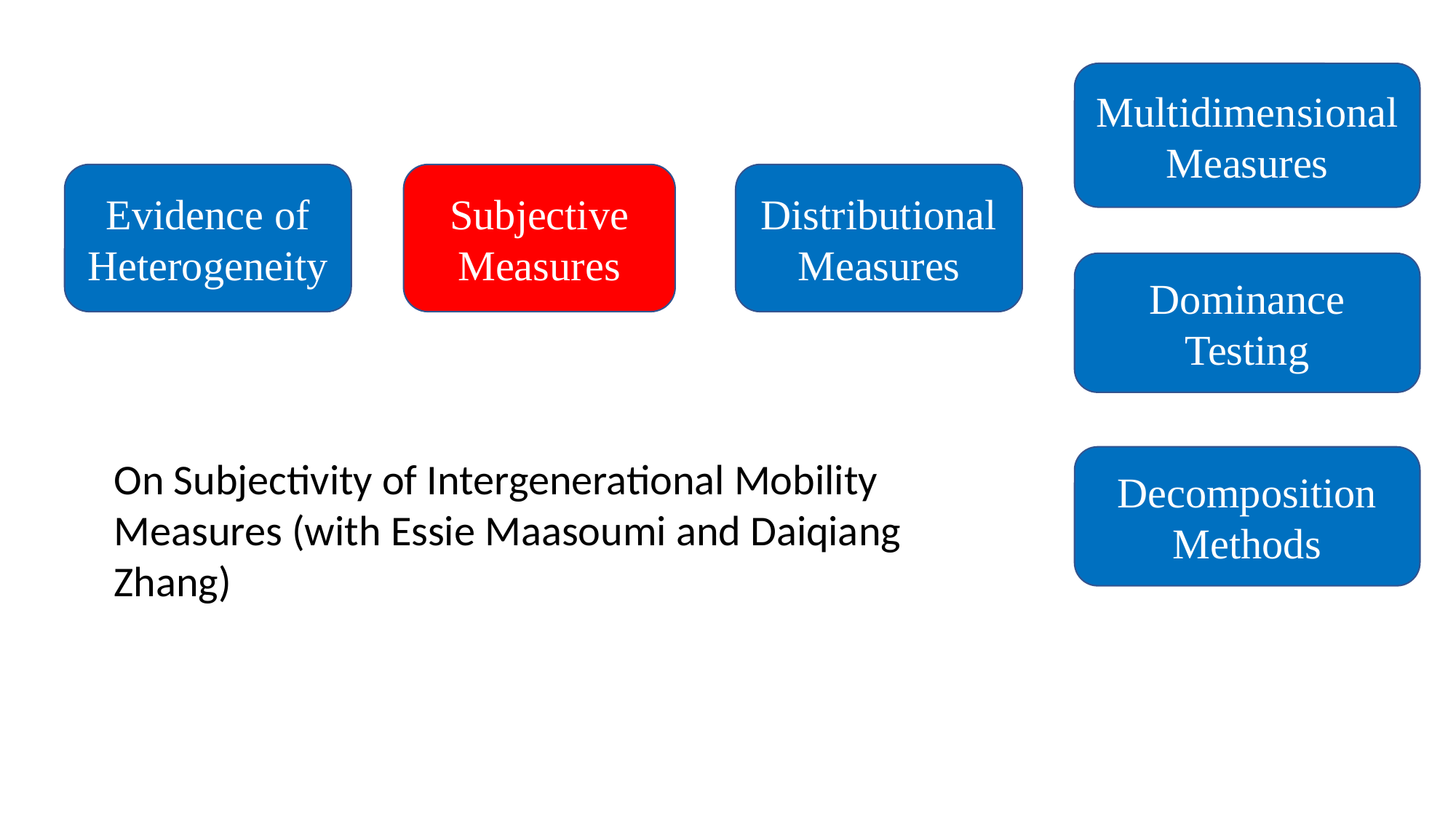

Multidimensional Measures
Distributional Measures
Evidence of Heterogeneity
Subjective Measures
Dominance Testing
On Subjectivity of Intergenerational Mobility Measures (with Essie Maasoumi and Daiqiang Zhang)
Decomposition Methods